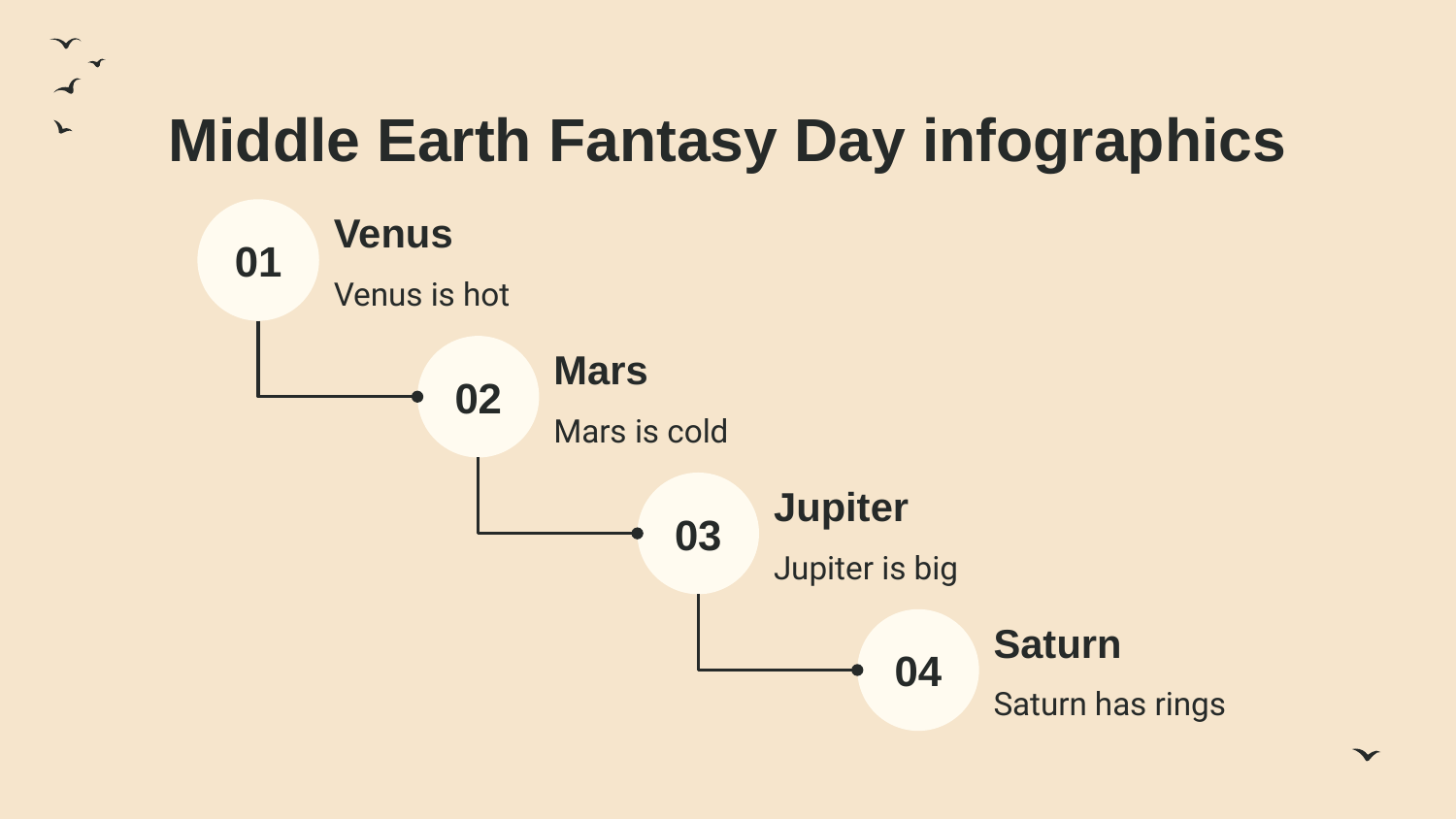

# Middle Earth Fantasy Day infographics
Venus
Venus is hot
01
Mars
Mars is cold
02
Jupiter
Jupiter is big
03
Saturn
Saturn has rings
04